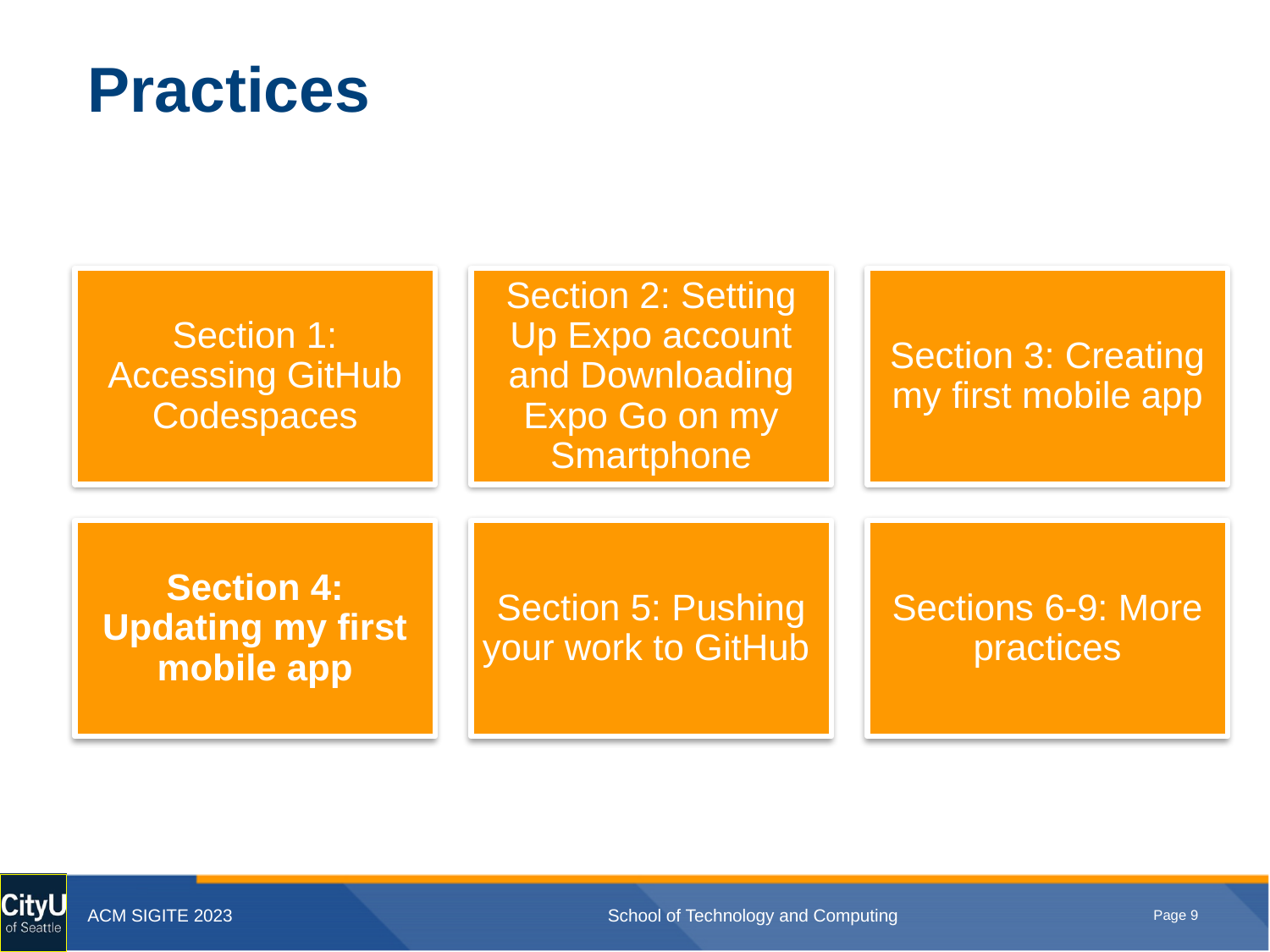

# Practices
Section 1: Accessing GitHub Codespaces
Section 2: Setting Up Expo account and Downloading Expo Go on my Smartphone
Section 3: Creating my first mobile app
Section 4: Updating my first mobile app
Section 5: Pushing your work to GitHub
Sections 6-9: More practices